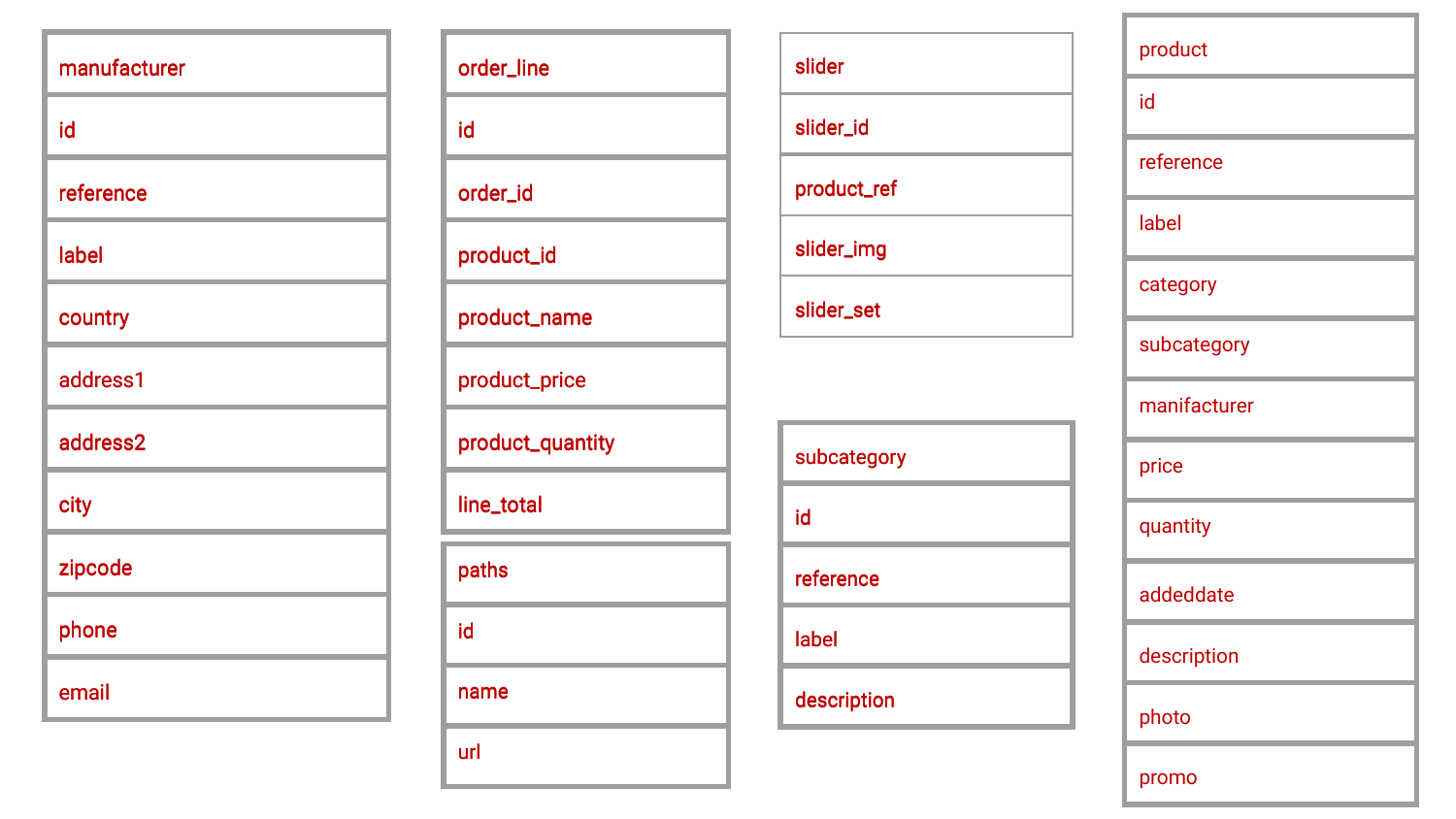

| product |
| --- |
| id |
| reference |
| label |
| category |
| subcategory |
| manifacturer |
| price |
| quantity |
| addeddate |
| description |
| photo |
| promo |
| manufacturer |
| --- |
| id |
| reference |
| label |
| country |
| address1 |
| address2 |
| city |
| zipcode |
| phone |
| email |
| order\_line |
| --- |
| id |
| order\_id |
| product\_id |
| product\_name |
| product\_price |
| product\_quantity |
| line\_total |
| slider |
| --- |
| slider\_id |
| product\_ref |
| slider\_img |
| slider\_set |
| manufacturer |
| --- |
| id |
| reference |
| label |
| country |
| address1 |
| address2 |
| city |
| zipcode |
| phone |
| email |
| order\_line |
| --- |
| id |
| order\_id |
| product\_id |
| product\_name |
| product\_price |
| product\_quantity |
| line\_total |
| slider |
| --- |
| slider\_id |
| product\_ref |
| slider\_img |
| slider\_set |
| subcategory |
| --- |
| id |
| reference |
| label |
| description |
| subcategory |
| --- |
| id |
| reference |
| label |
| description |
| paths |
| --- |
| id |
| name |
| url |
| paths |
| --- |
| id |
| name |
| url |